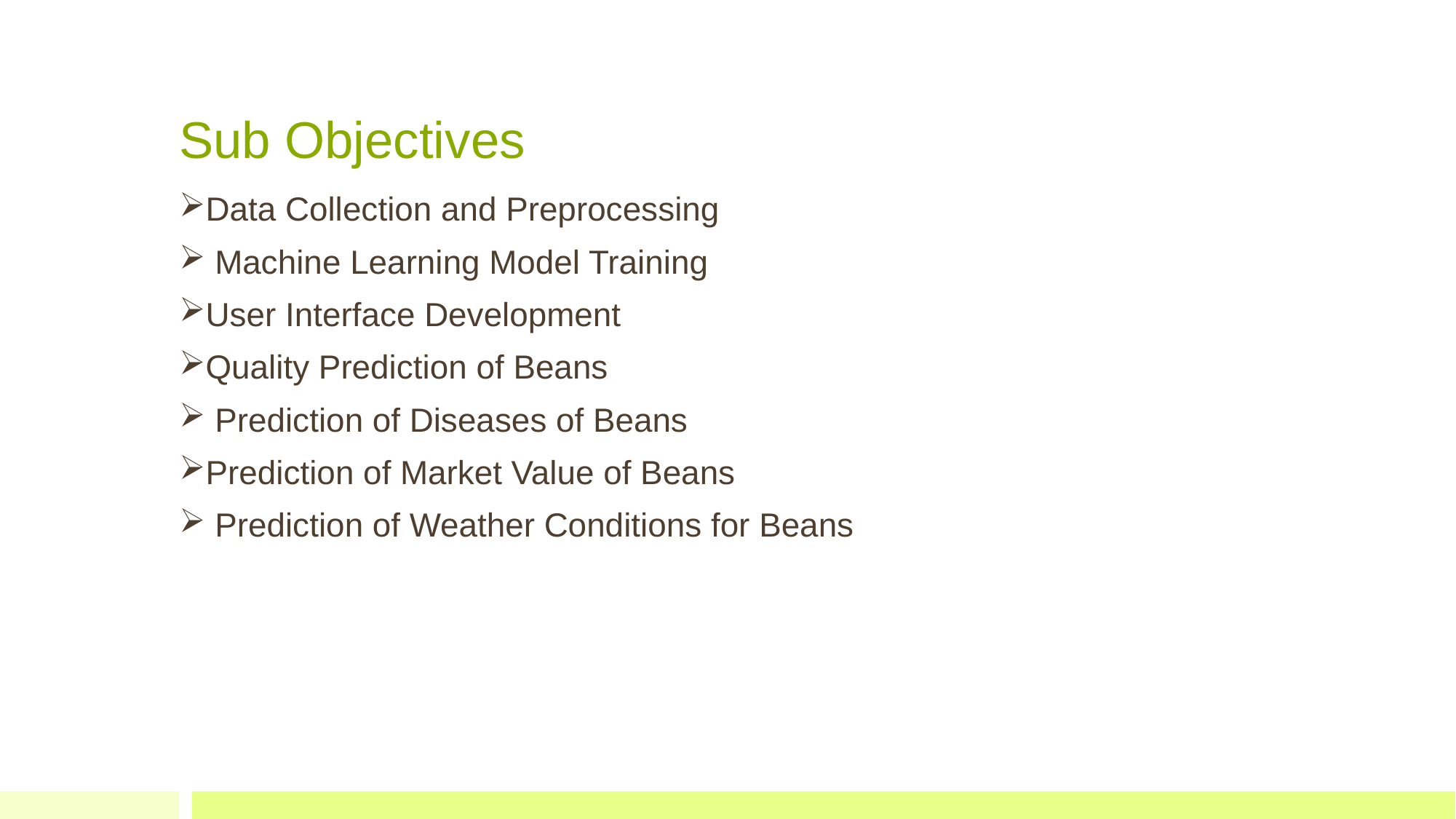

# Sub Objectives
Data Collection and Preprocessing
 Machine Learning Model Training
User Interface Development
Quality Prediction of Beans
 Prediction of Diseases of Beans
Prediction of Market Value of Beans
 Prediction of Weather Conditions for Beans